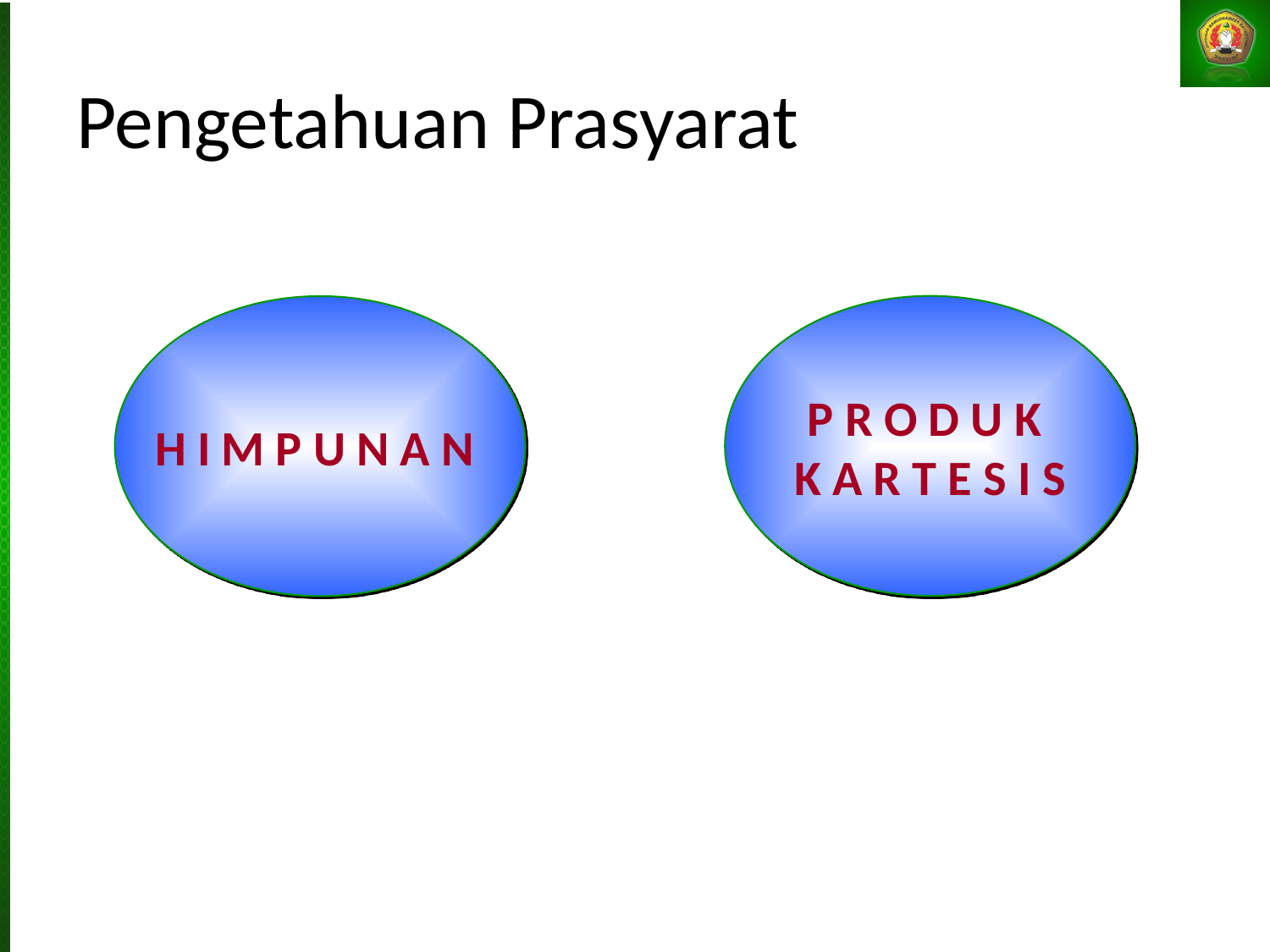

Pengetahuan Prasyarat
P R O D U K
K A R T E S I S
H I M P U N A N